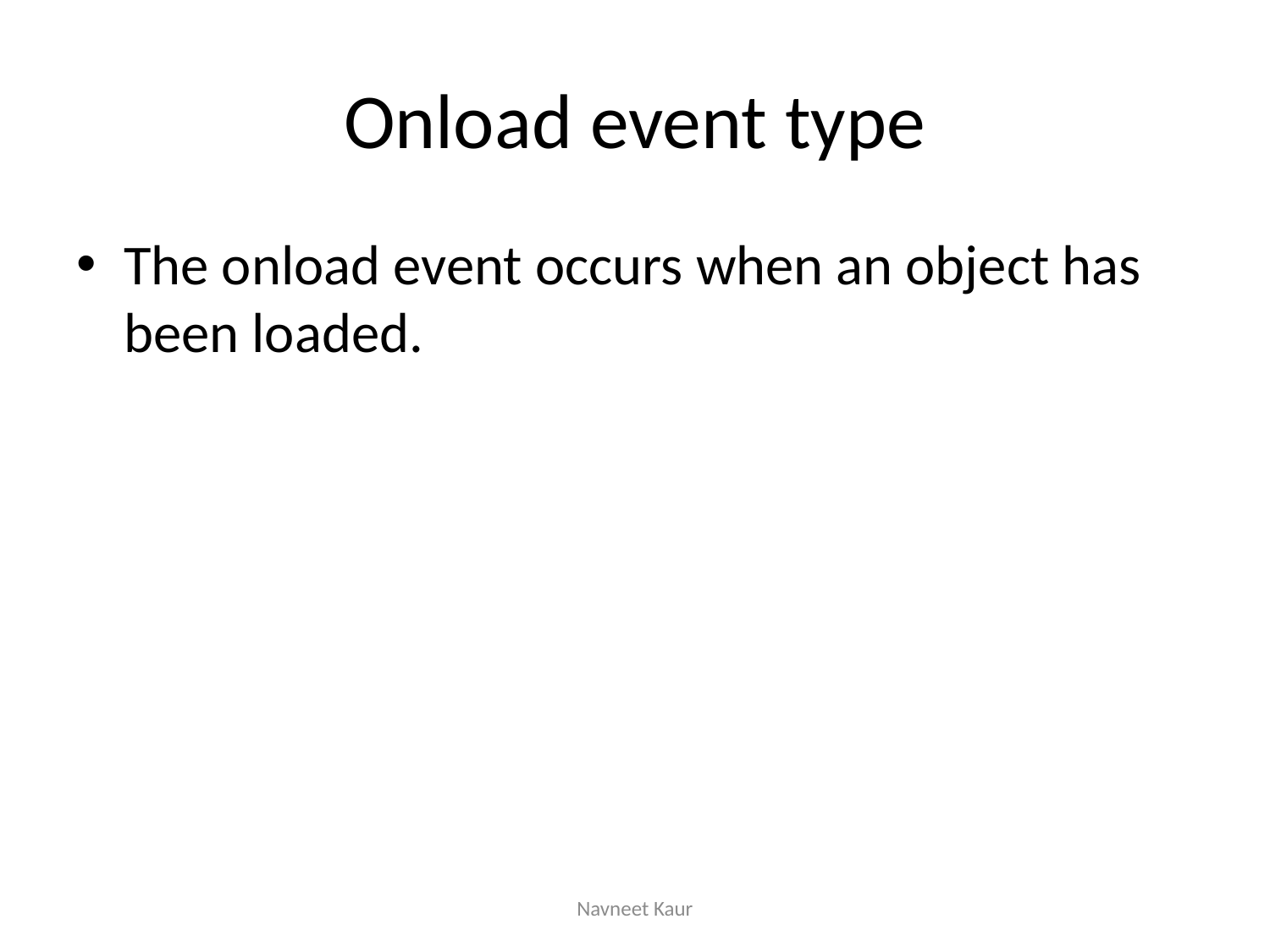

# Onload event type
The onload event occurs when an object has been loaded.
Navneet Kaur